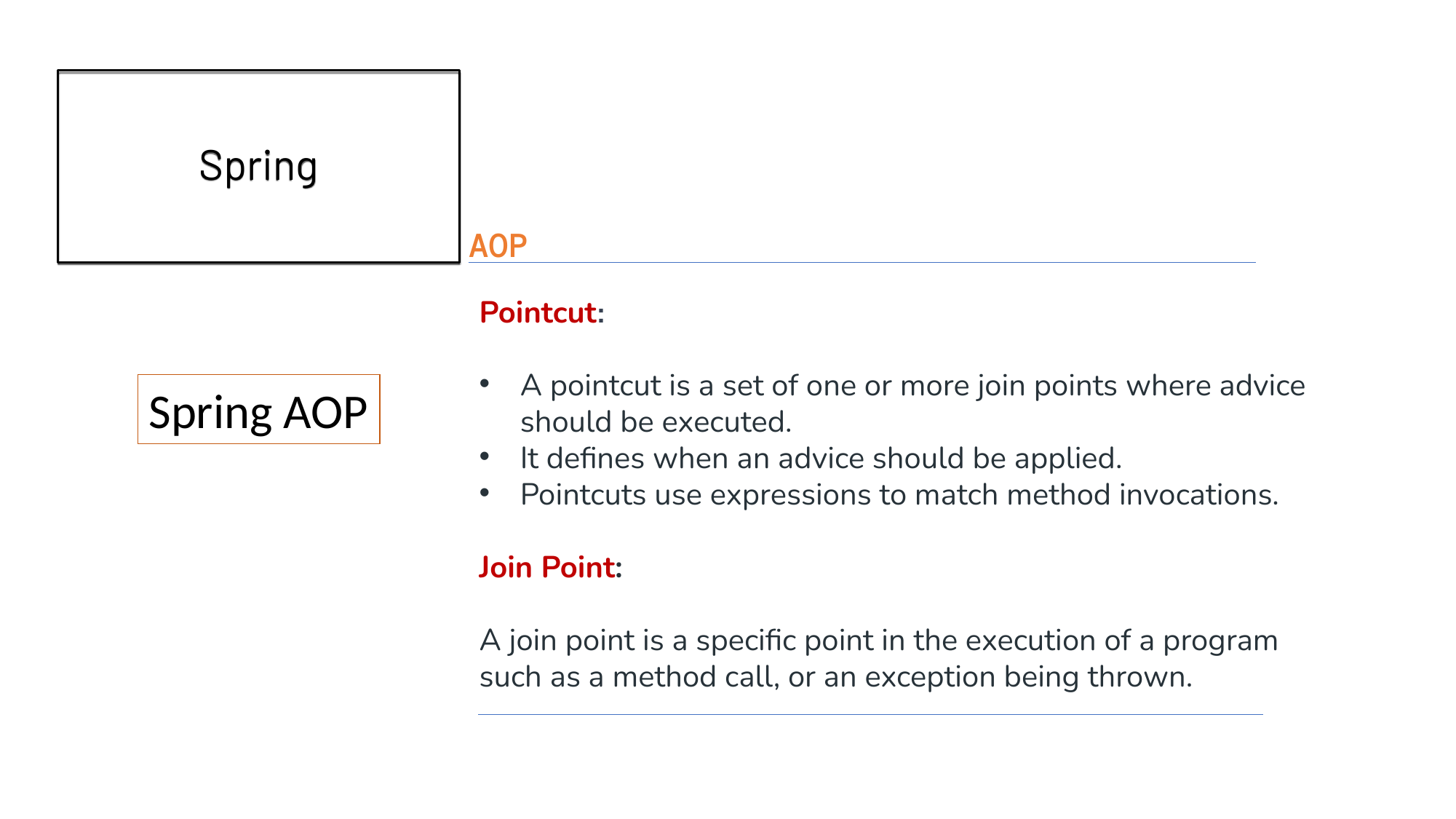

# Spring
AOP
Pointcut:

A pointcut is a set of one or more join points where advice should be executed.
It defines when an advice should be applied.
Pointcuts use expressions to match method invocations.

Join Point:

A join point is a specific point in the execution of a program such as a method call, or an exception being thrown.
Spring AOP